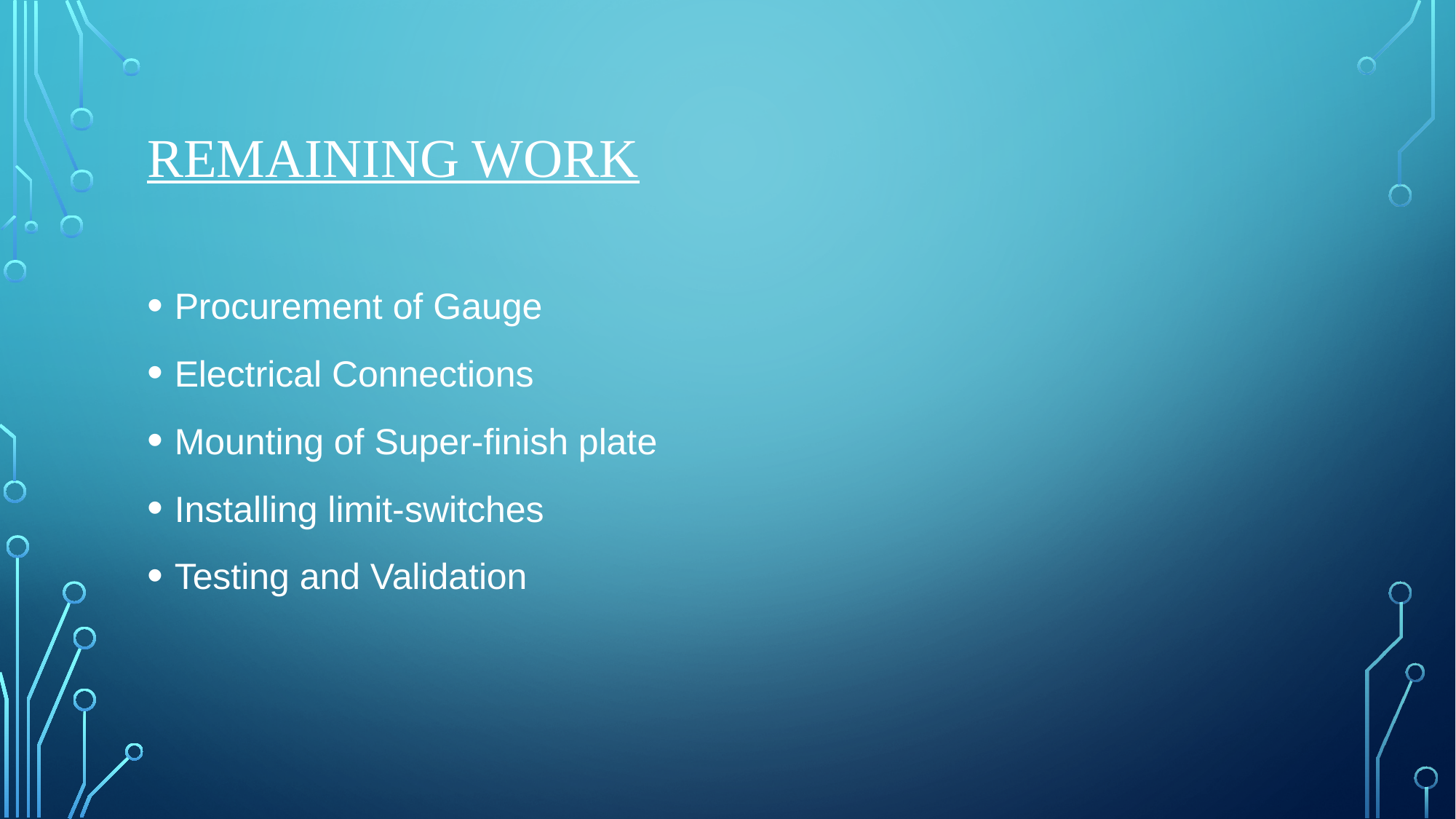

# Remaining Work
Procurement of Gauge
Electrical Connections
Mounting of Super-finish plate
Installing limit-switches
Testing and Validation